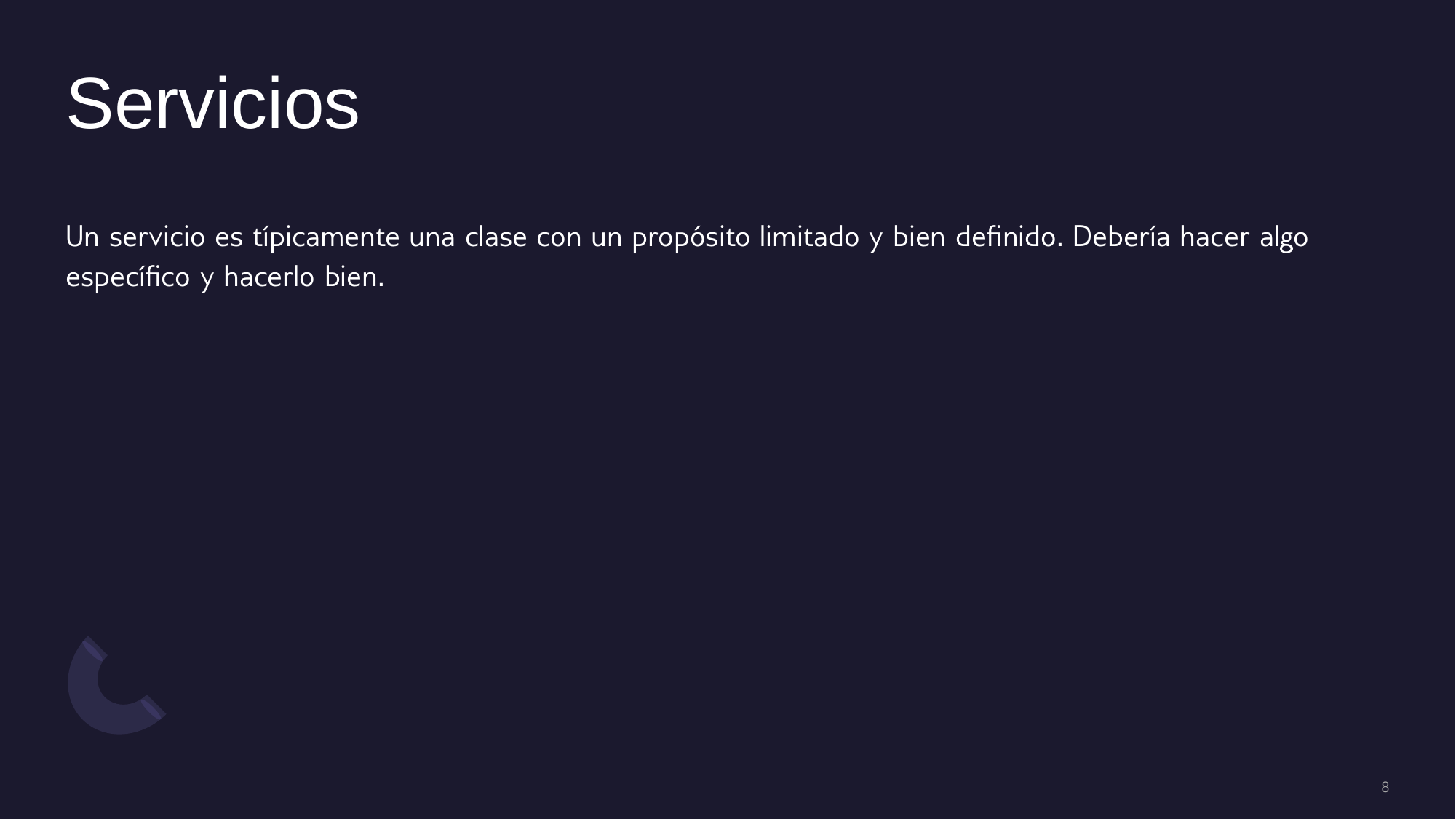

# Servicios
Un servicio es típicamente una clase con un propósito limitado y bien definido. Debería hacer algo específico y hacerlo bien.
8